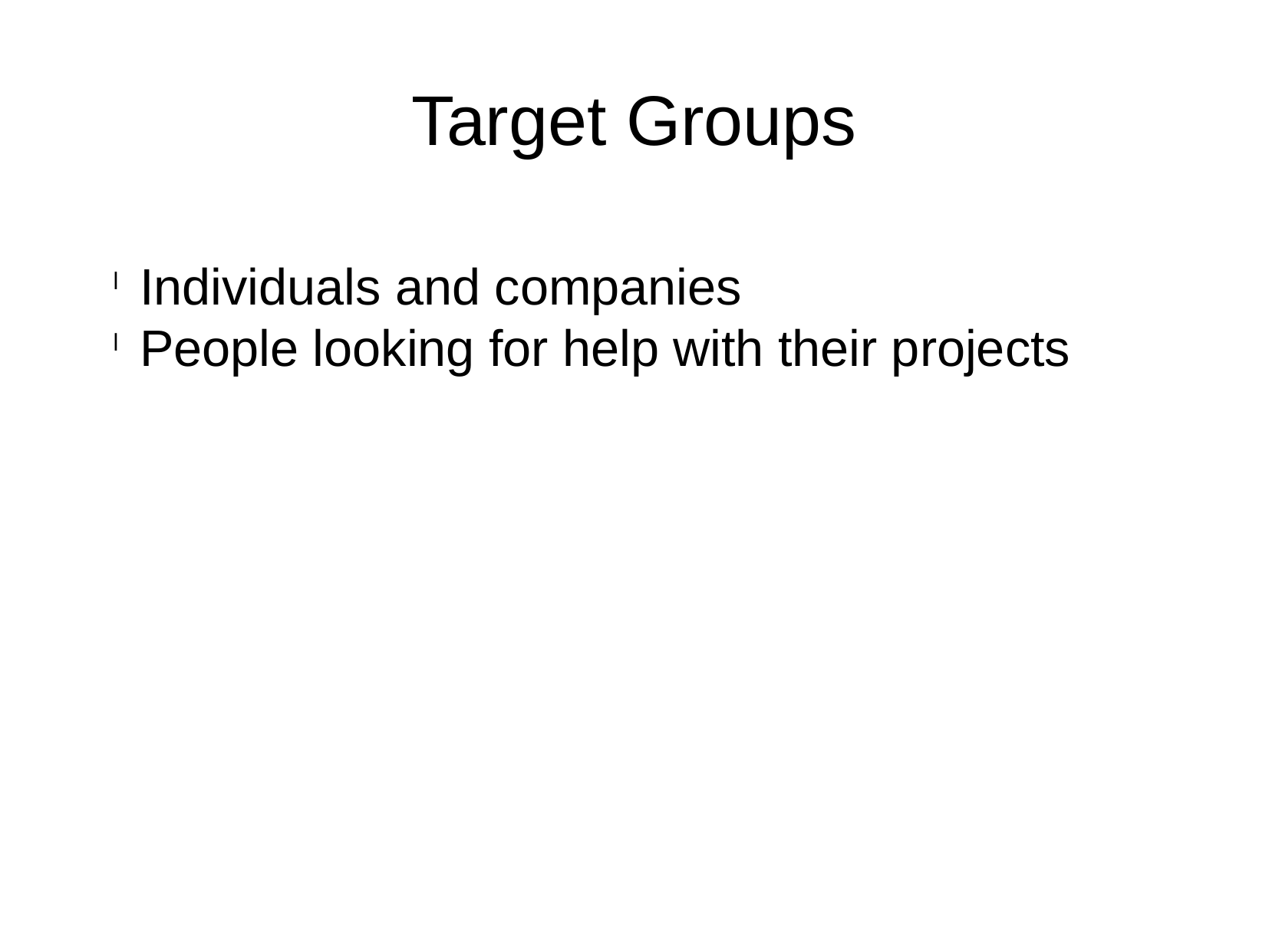

Target Groups
Individuals and companies
People looking for help with their projects

1/3